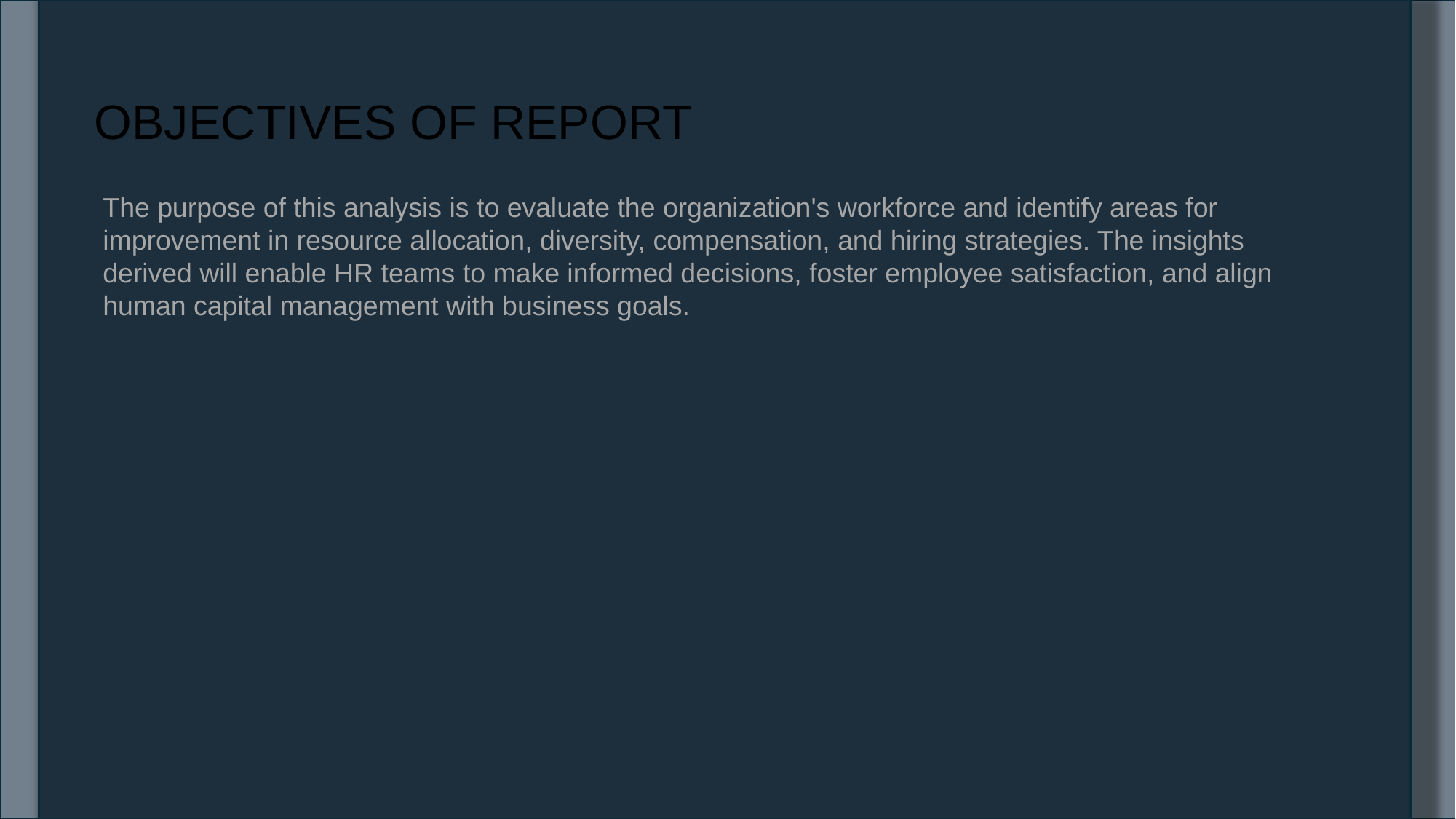

OBJECTIVES OF REPORT
The purpose of this analysis is to evaluate the organization's workforce and identify areas for improvement in resource allocation, diversity, compensation, and hiring strategies. The insights derived will enable HR teams to make informed decisions, foster employee satisfaction, and align human capital management with business goals.